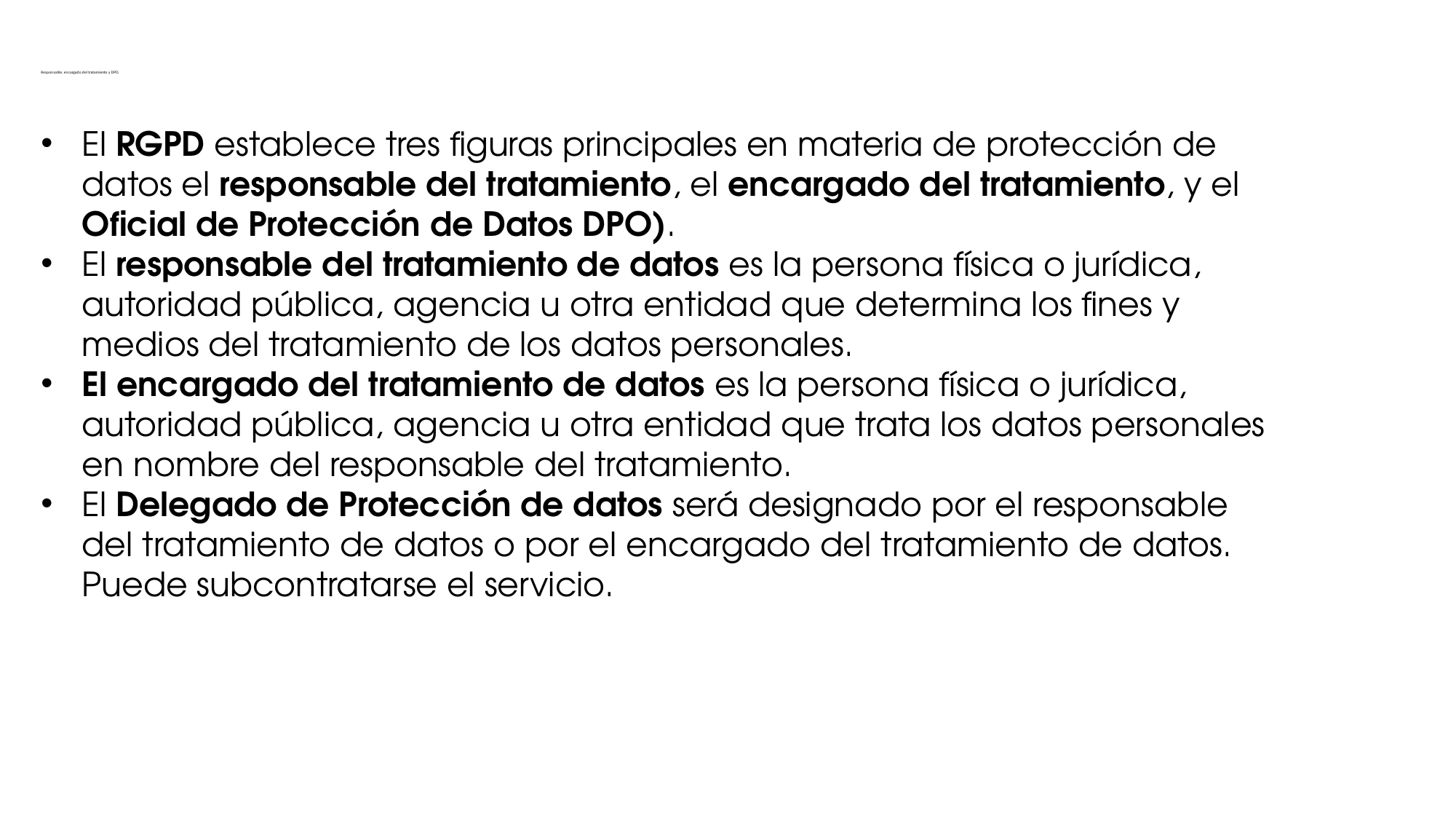

Responsable, encargado del tratamiento y DPO.
El RGPD establece tres figuras principales en materia de protección de datos el responsable del tratamiento, el encargado del tratamiento, y el Oficial de Protección de Datos DPO).
El responsable del tratamiento de datos es la persona física o jurídica, autoridad pública, agencia u otra entidad que determina los fines y medios del tratamiento de los datos personales.
El encargado del tratamiento de datos es la persona física o jurídica, autoridad pública, agencia u otra entidad que trata los datos personales en nombre del responsable del tratamiento.
El Delegado de Protección de datos será designado por el responsable del tratamiento de datos o por el encargado del tratamiento de datos. Puede subcontratarse el servicio.